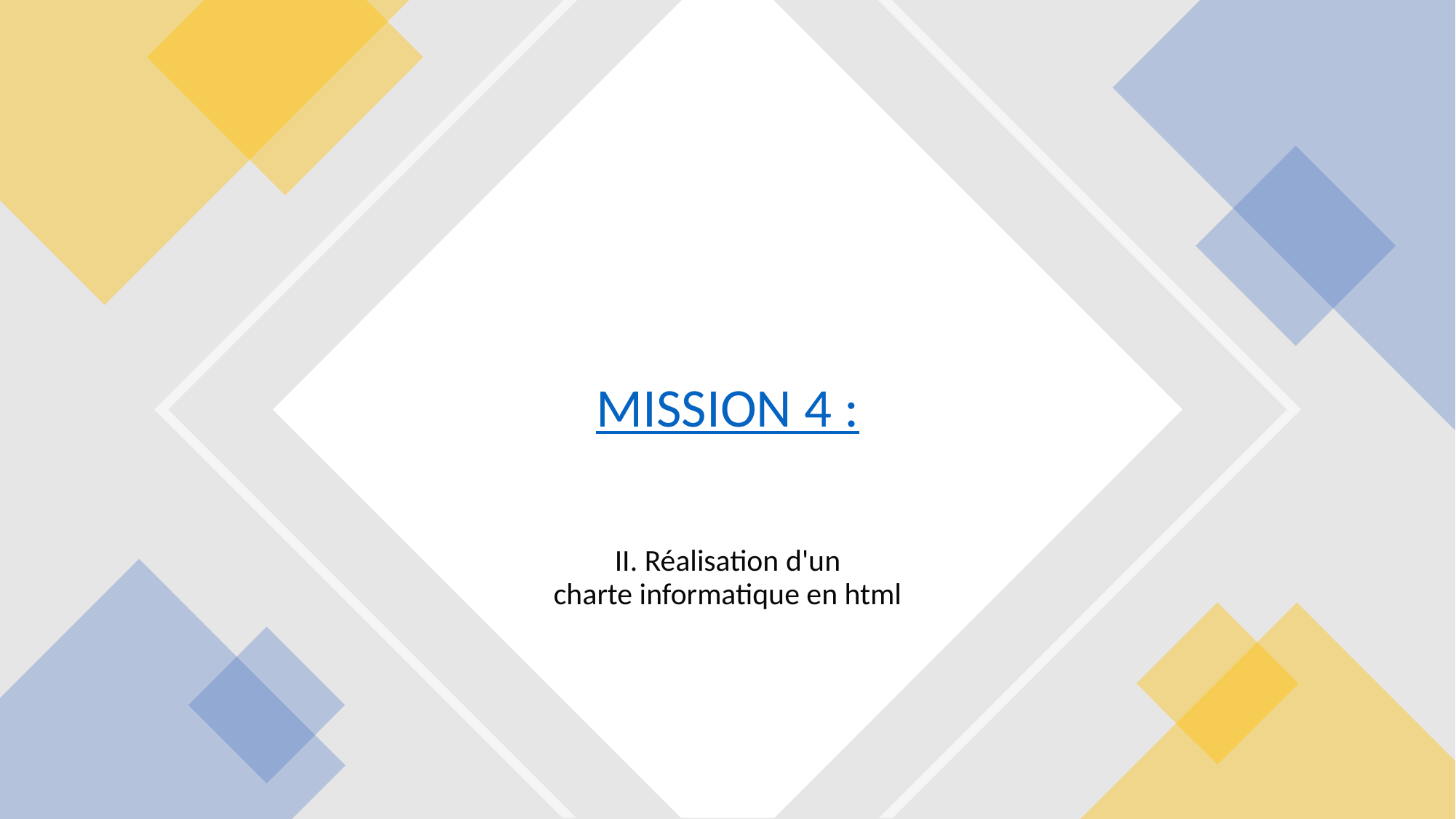

# MISSION 4 :
II. Réalisation d'un charte informatique en html